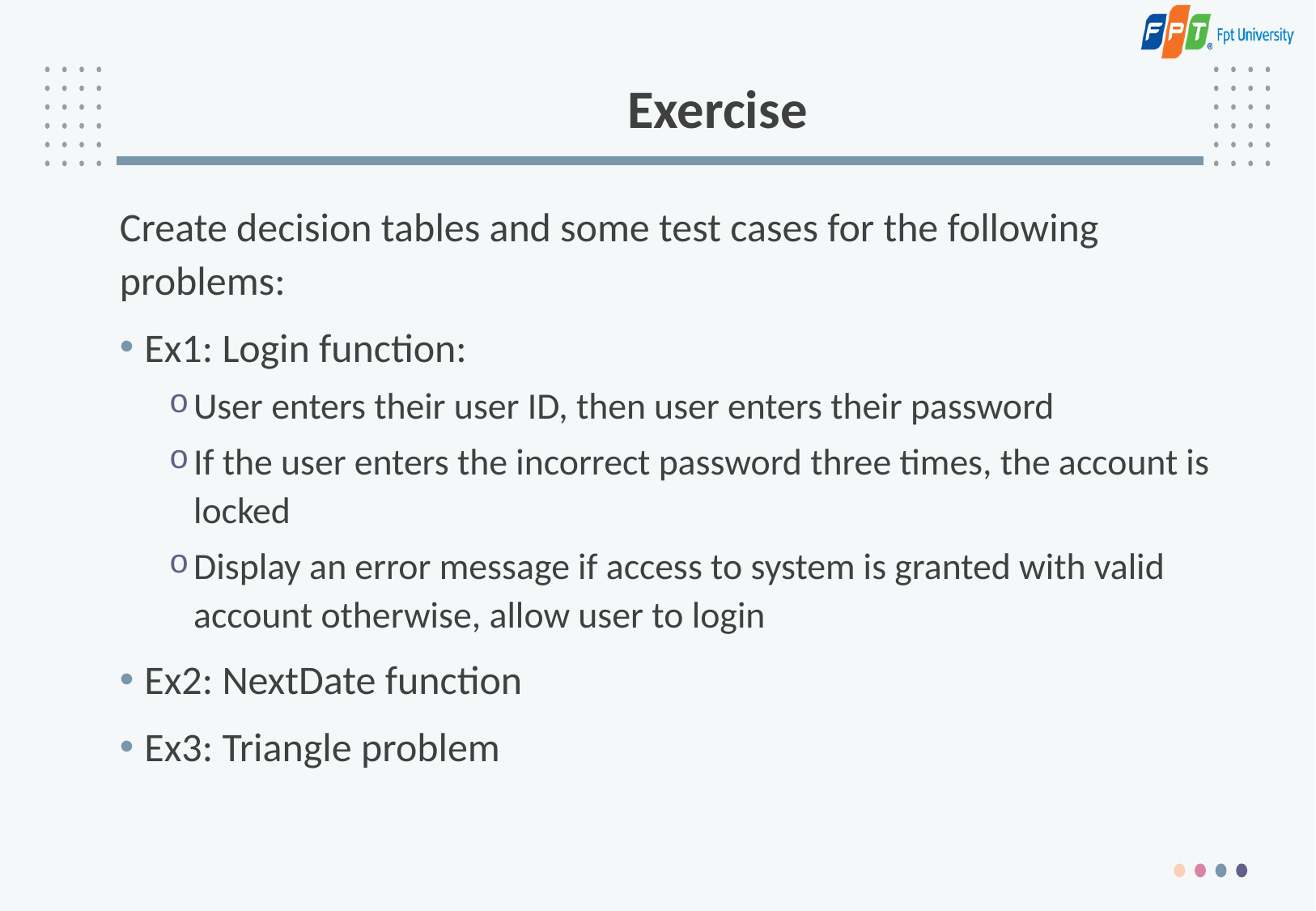

# Exercise
Create decision tables and some test cases for the following problems:
Ex1: Login function:
User enters their user ID, then user enters their password
If the user enters the incorrect password three times, the account is locked
Display an error message if access to system is granted with valid account otherwise, allow user to login
Ex2: NextDate function
Ex3: Triangle problem